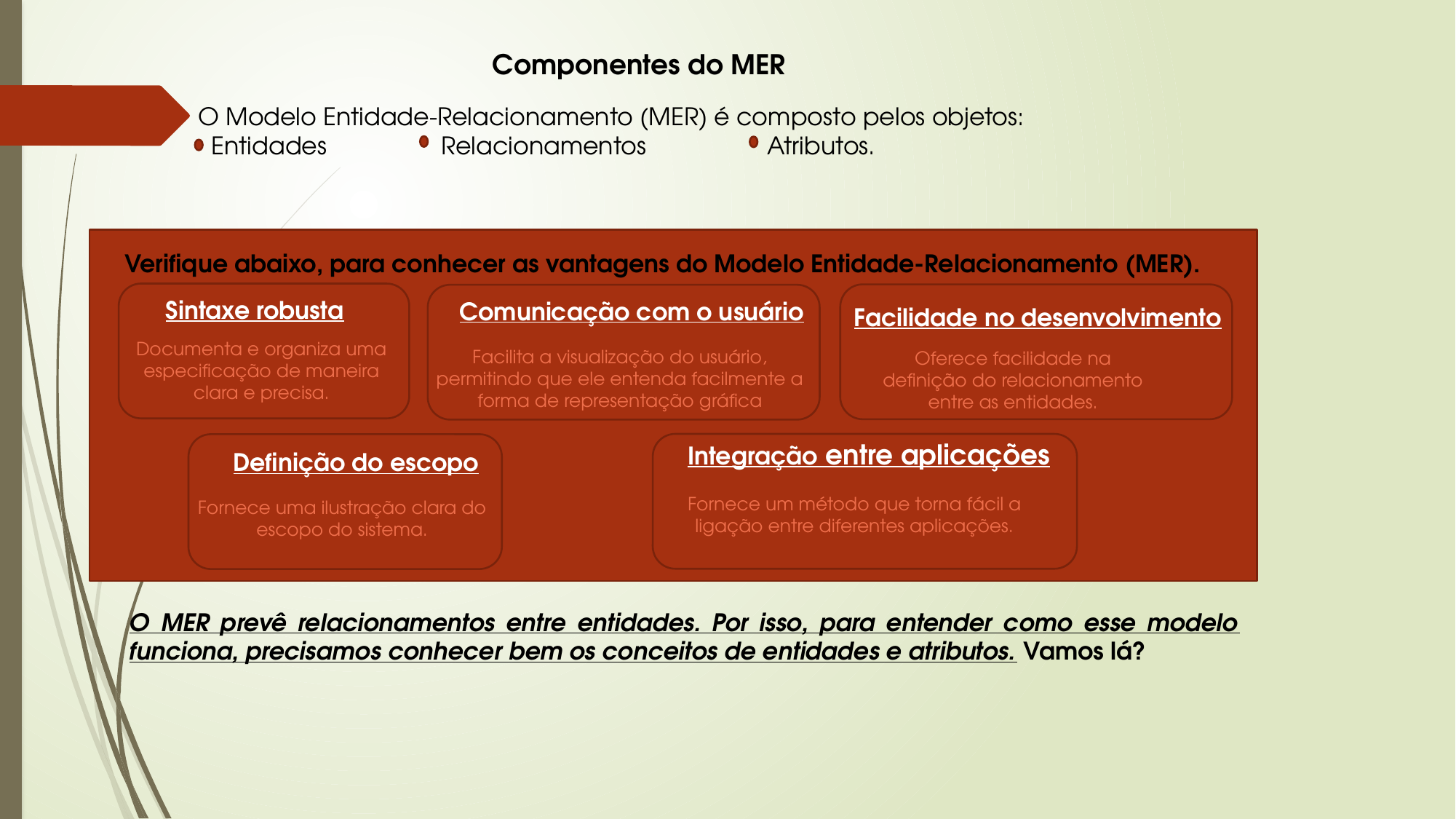

Componentes do MER
O Modelo Entidade-Relacionamento (MER) é composto pelos objetos:
  Entidades                 Relacionamentos                  Atributos.

Verifique abaixo, para conhecer as vantagens do Modelo Entidade-Relacionamento (MER).

Sintaxe robusta

Comunicação com o usuário
Facilidade no desenvolvimento
Documenta e organiza uma especificação de maneira clara e precisa.
Facilita a visualização do usuário, permitindo que ele entenda facilmente a forma de representação gráfica
Oferece facilidade na definição do relacionamento entre as entidades.
Integração entre aplicações

Definição do escopo
Fornece um método que torna fácil a ligação entre diferentes aplicações.
Fornece uma ilustração clara do escopo do sistema.
O MER prevê relacionamentos entre entidades. Por isso, para entender como esse modelo funciona, precisamos conhecer bem os conceitos de entidades e atributos. Vamos lá?